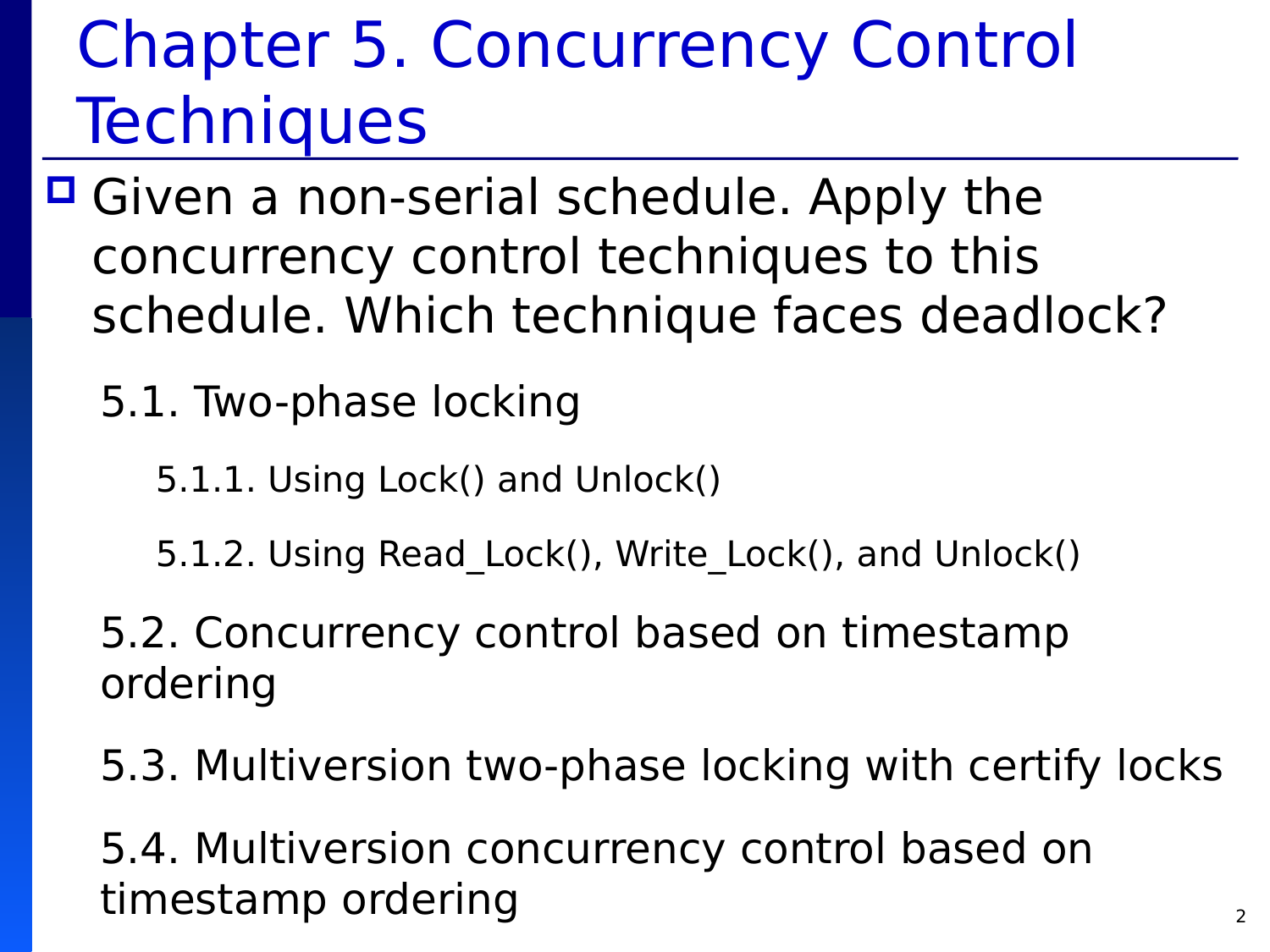

# Chapter 5. Concurrency Control Techniques
Given a non-serial schedule. Apply the concurrency control techniques to this schedule. Which technique faces deadlock?
5.1. Two-phase locking
5.1.1. Using Lock() and Unlock()
5.1.2. Using Read_Lock(), Write_Lock(), and Unlock()
5.2. Concurrency control based on timestamp ordering
5.3. Multiversion two-phase locking with certify locks
5.4. Multiversion concurrency control based on timestamp ordering
2